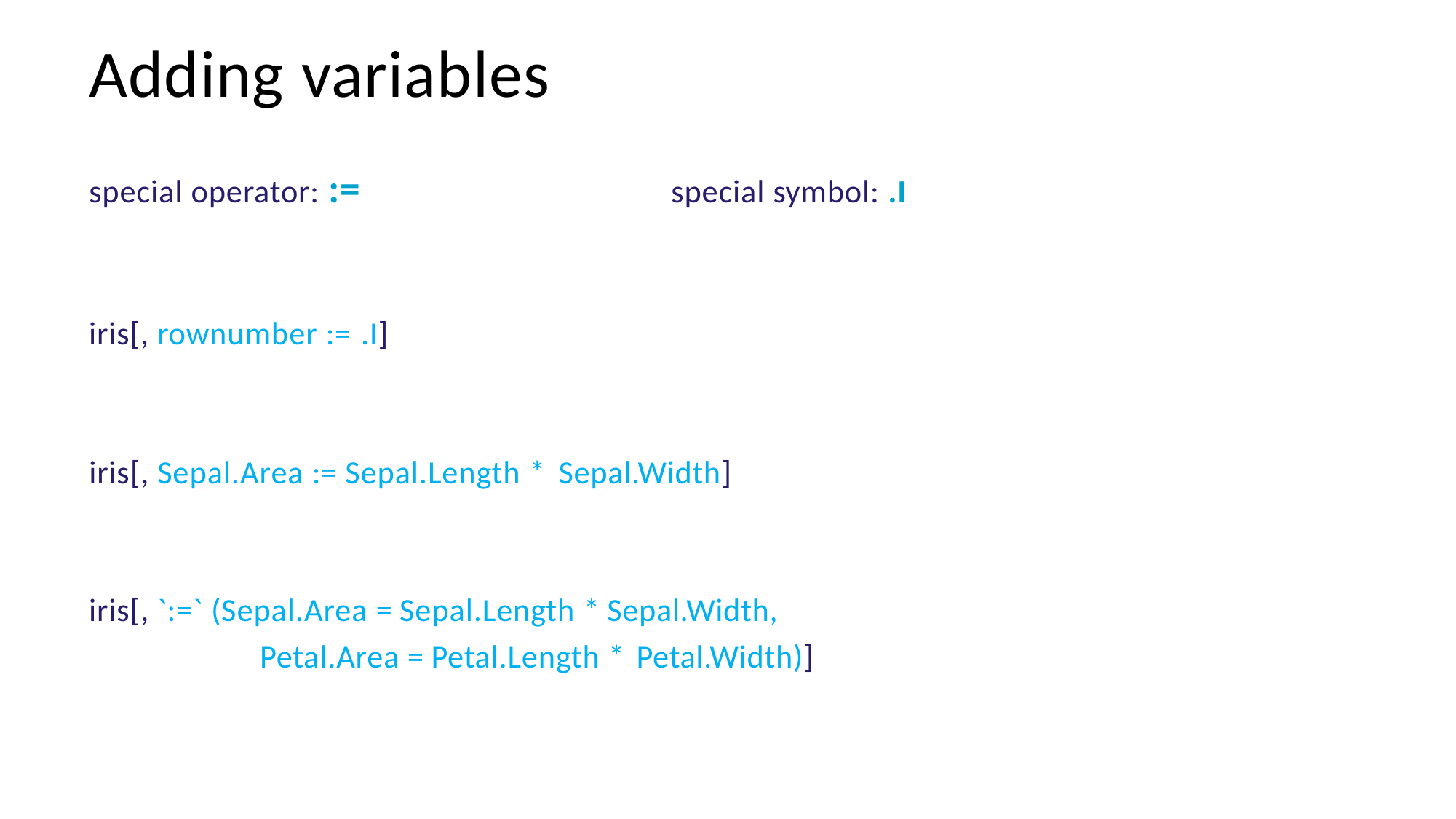

# Adding variables
special operator: :=
special symbol: .I
iris[, rownumber := .I]
iris[, Sepal.Area := Sepal.Length * Sepal.Width]

iris[, `:=` (Sepal.Area = Sepal.Length * Sepal.Width,  Petal.Area = Petal.Length * Petal.Width)]
69